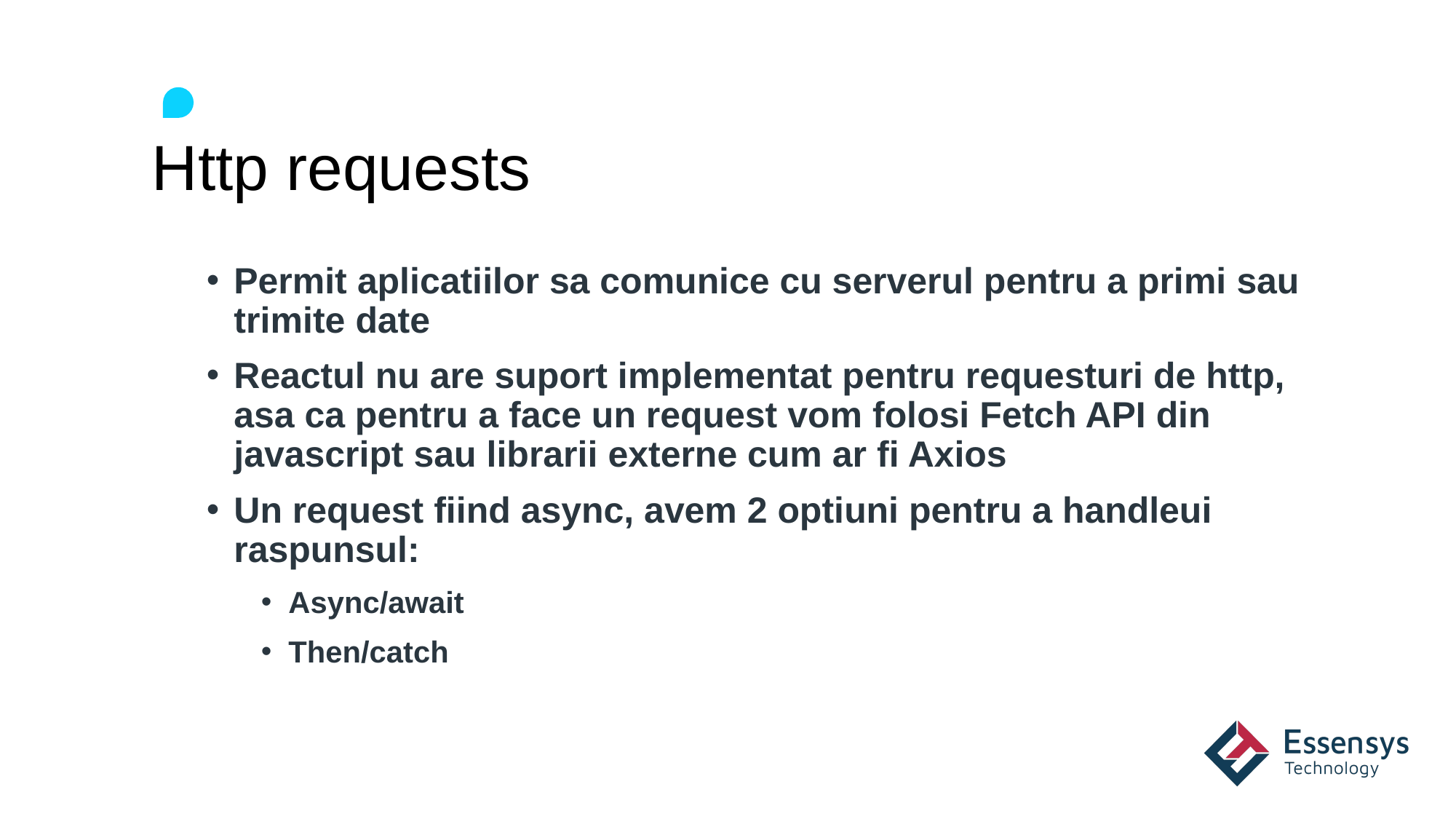

# Http requests
Permit aplicatiilor sa comunice cu serverul pentru a primi sau trimite date
Reactul nu are suport implementat pentru requesturi de http, asa ca pentru a face un request vom folosi Fetch API din javascript sau librarii externe cum ar fi Axios
Un request fiind async, avem 2 optiuni pentru a handleui raspunsul:
Async/await
Then/catch